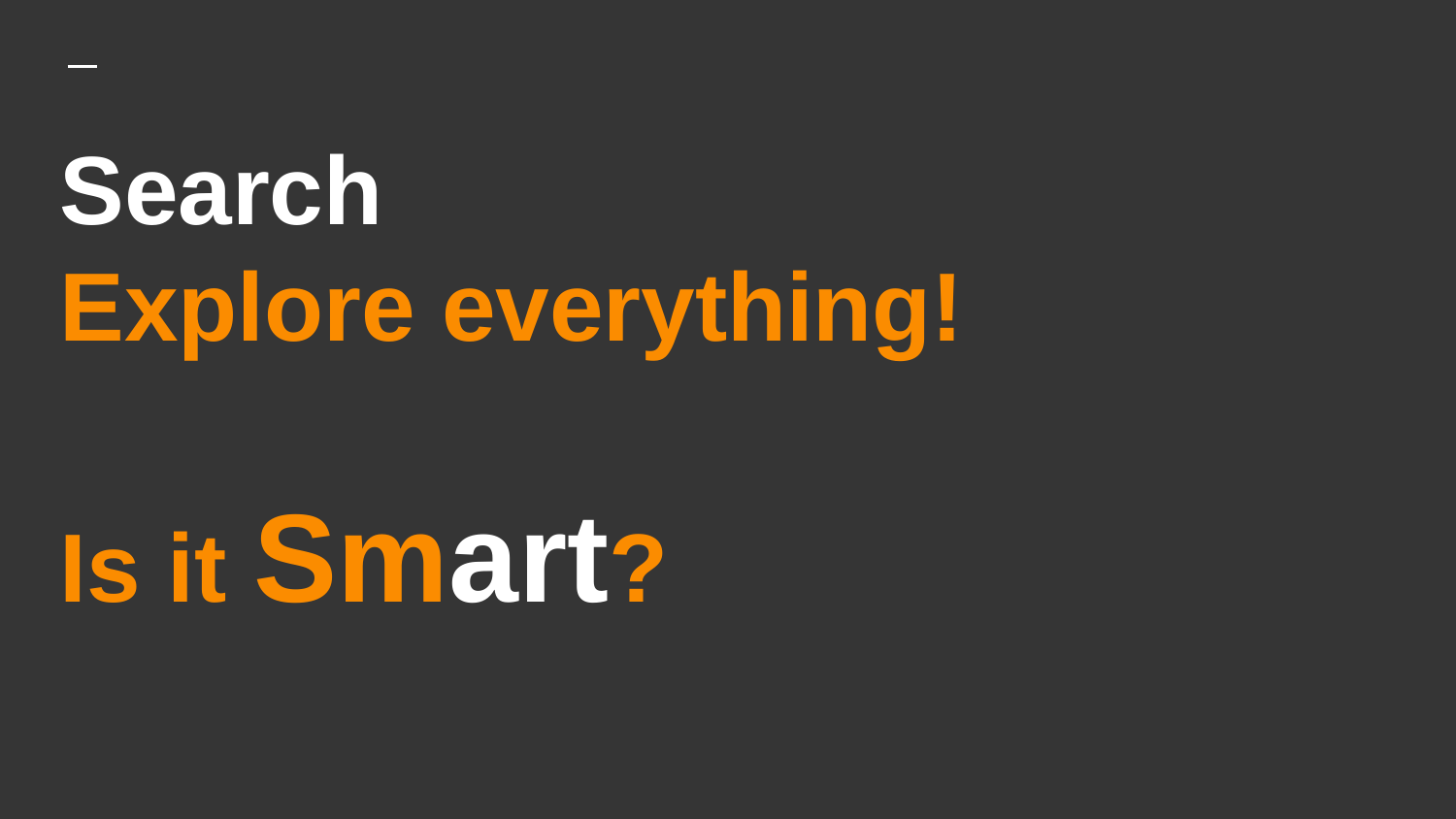

# Search
Explore everything!

Is it Smart?